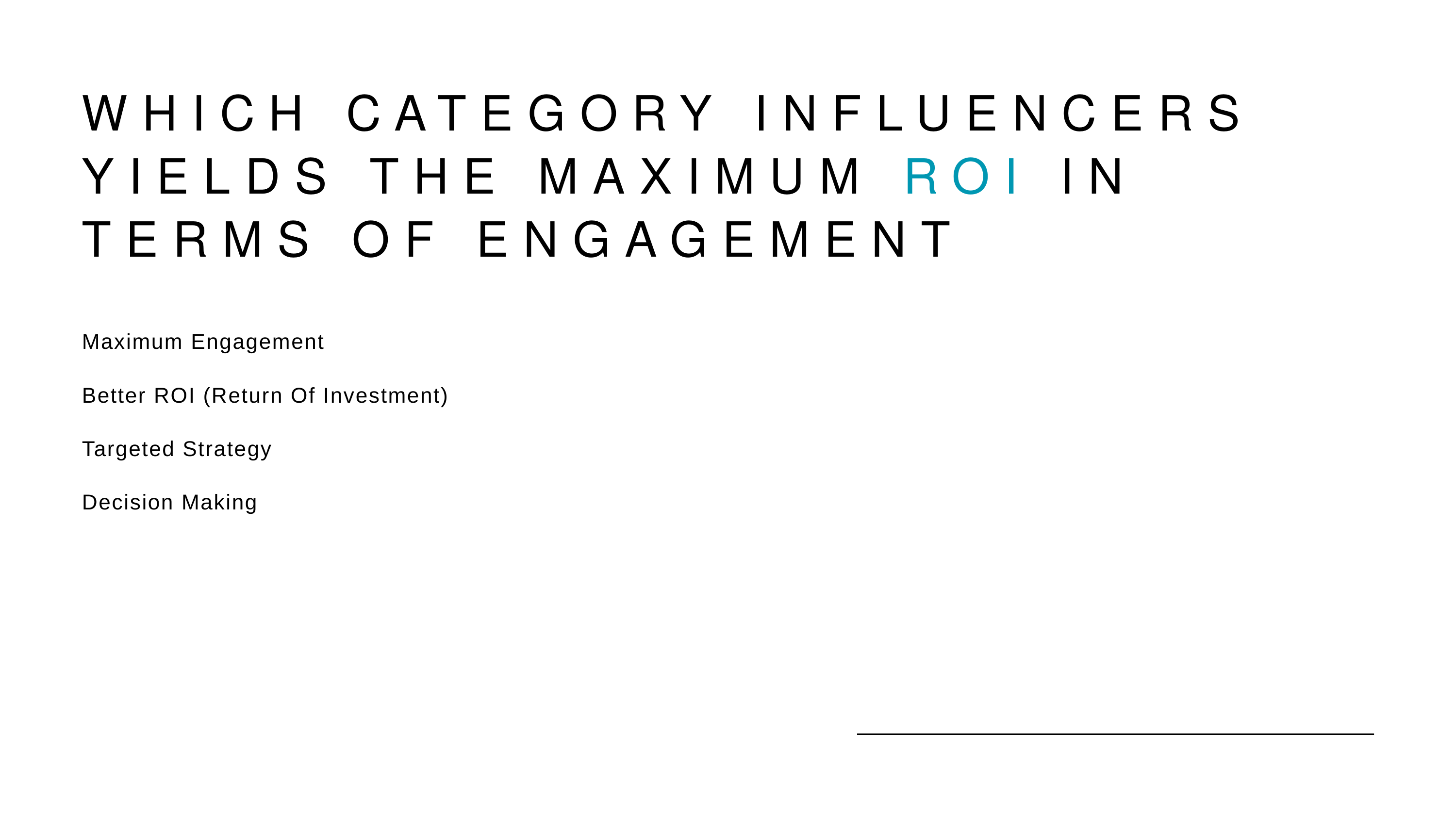

WHICH CATEGORY INFLUENCERS YIELDS THE MAXIMUM ROI IN TERMS OF ENGAGEMENT
Maximum Engagement
Better ROI (Return Of Investment)
Targeted Strategy
Decision Making